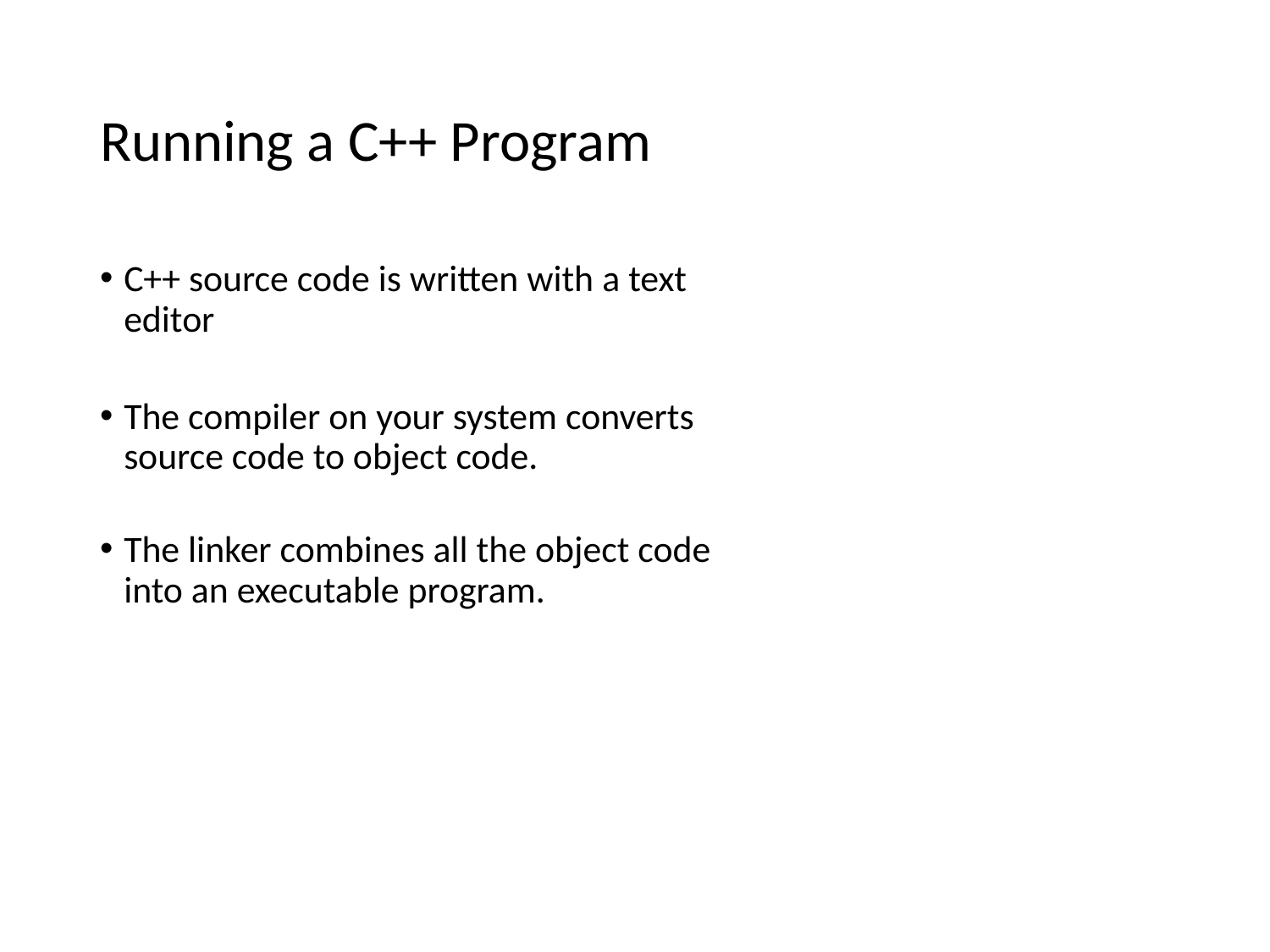

# Running a C++ Program
C++ source code is written with a text
editor
The compiler on your system converts
source code to object code.
The linker combines all the object code
into an executable program.